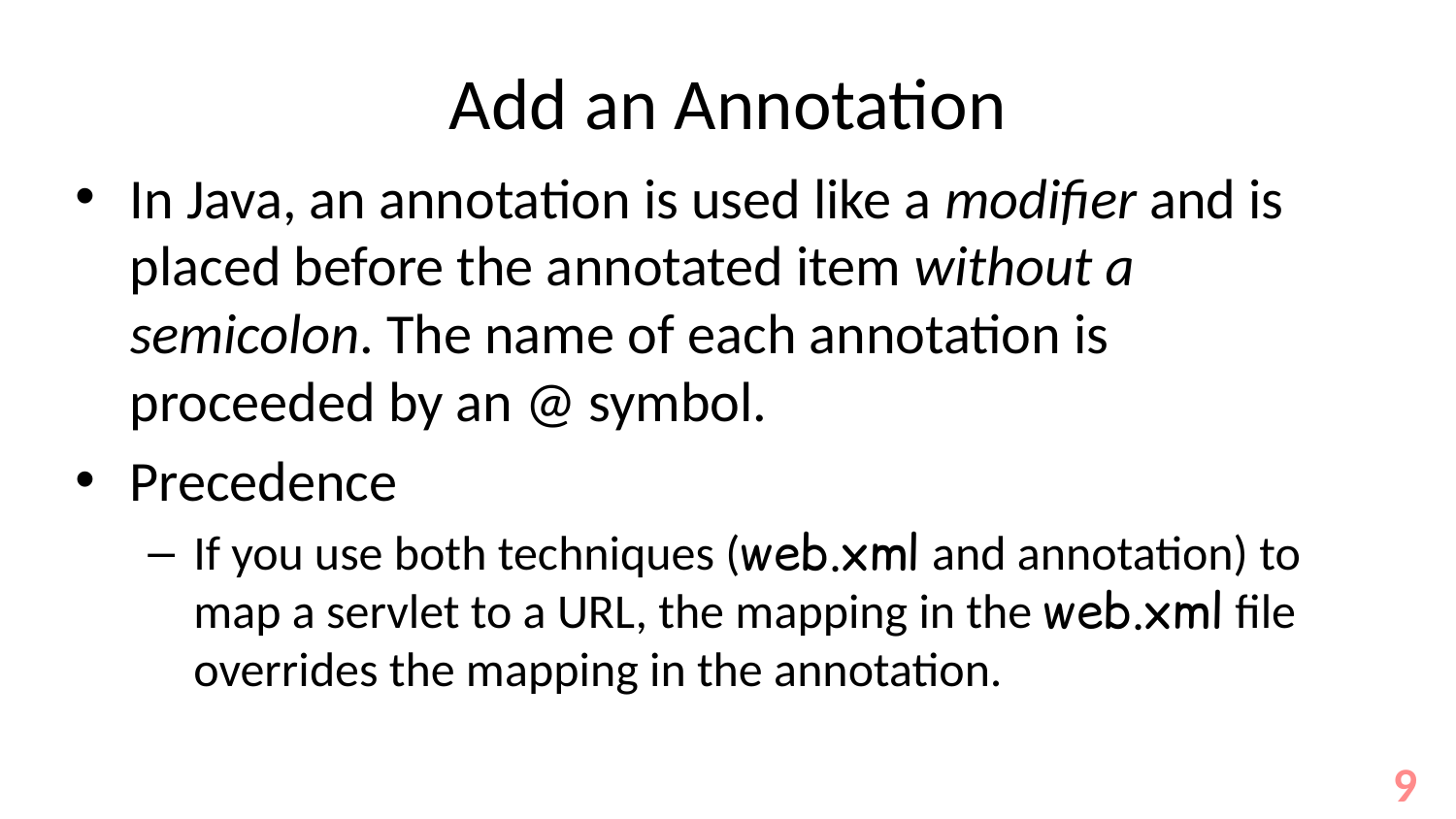

# Add an Annotation
In Java, an annotation is used like a modifier and is placed before the annotated item without a semicolon. The name of each annotation is proceeded by an @ symbol.
Precedence
If you use both techniques (web.xml and annotation) to map a servlet to a URL, the mapping in the web.xml file overrides the mapping in the annotation.
9